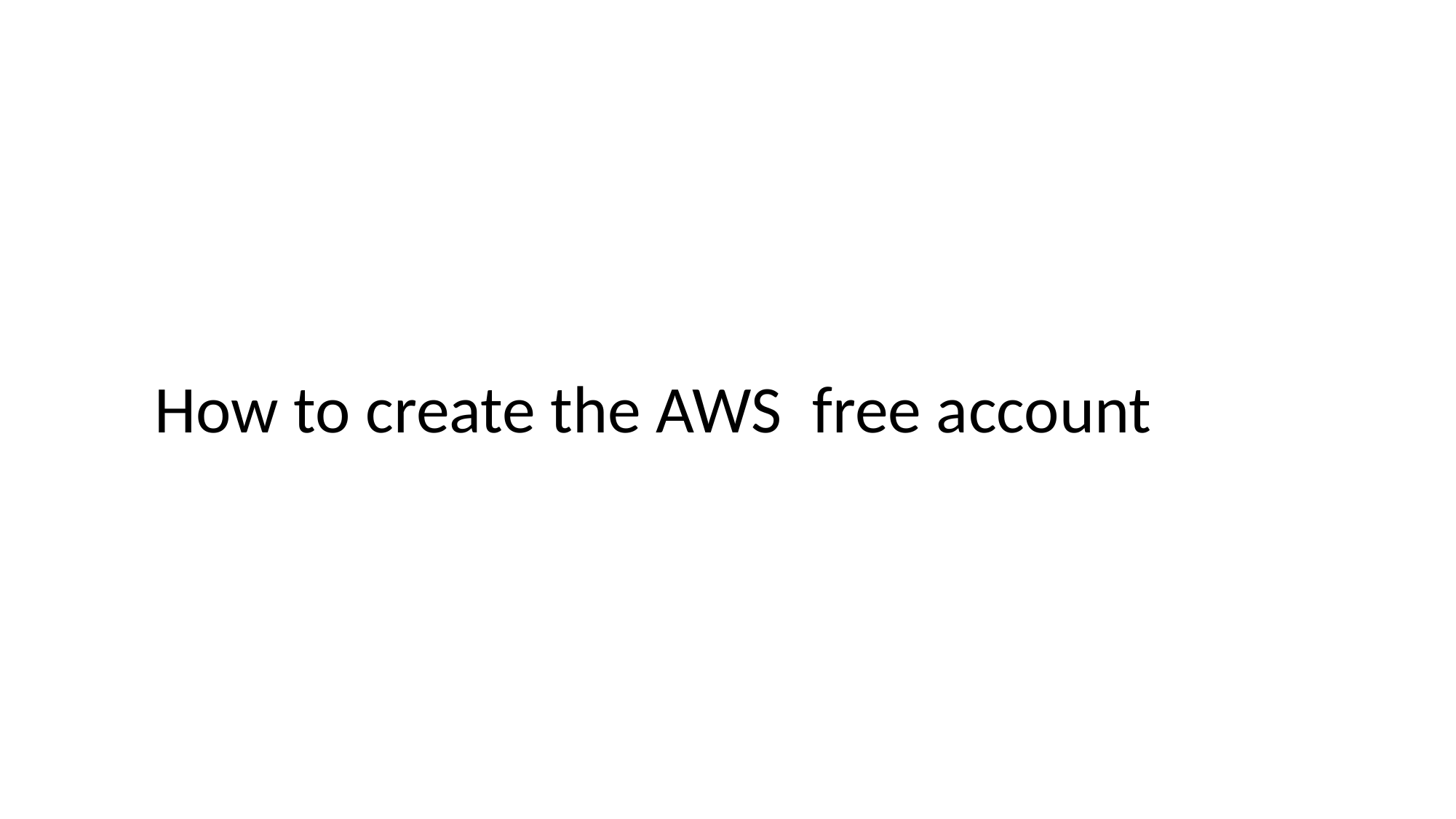

# How to create the AWS  free account